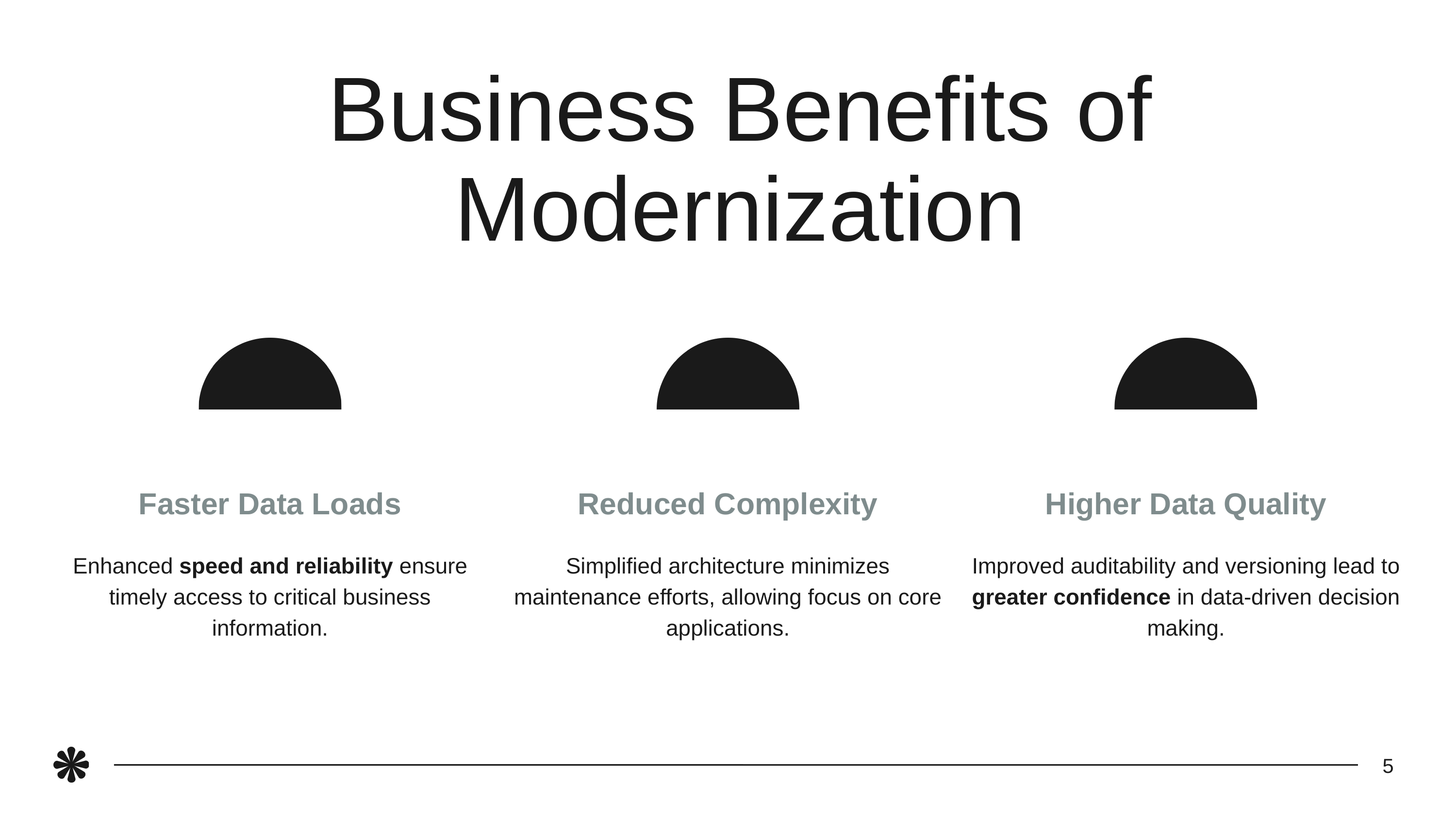

Business Benefits of Modernization

Faster Data Loads
Enhanced speed and reliability ensure timely access to critical business information.
Reduced Complexity
Simplified architecture minimizes maintenance efforts, allowing focus on core applications.
Higher Data Quality
Improved auditability and versioning lead to greater confidence in data-driven decision making.

5